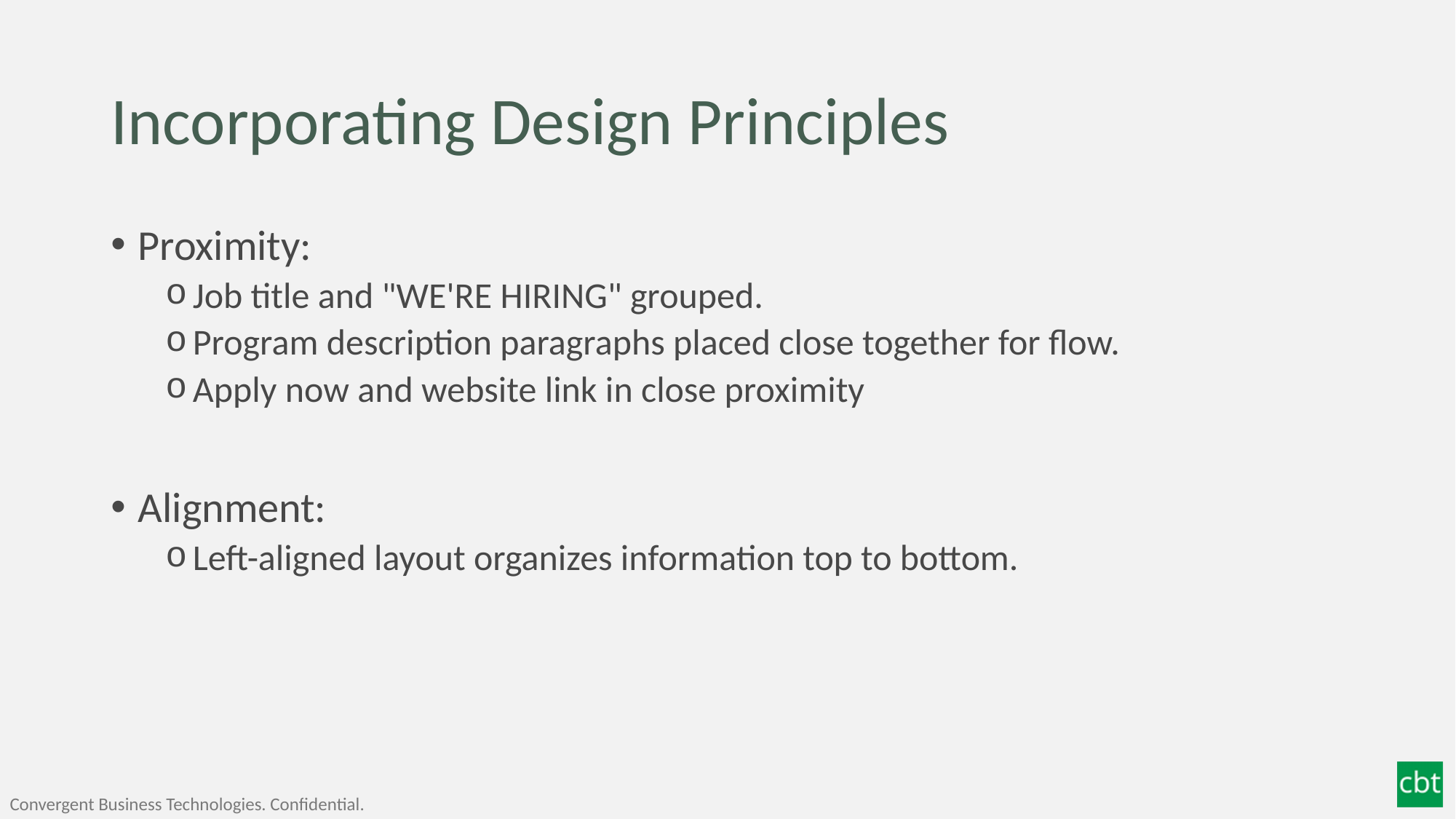

# Incorporating Design Principles
Proximity:
Job title and "WE'RE HIRING" grouped.
Program description paragraphs placed close together for flow.
Apply now and website link in close proximity

Alignment:
Left-aligned layout organizes information top to bottom.